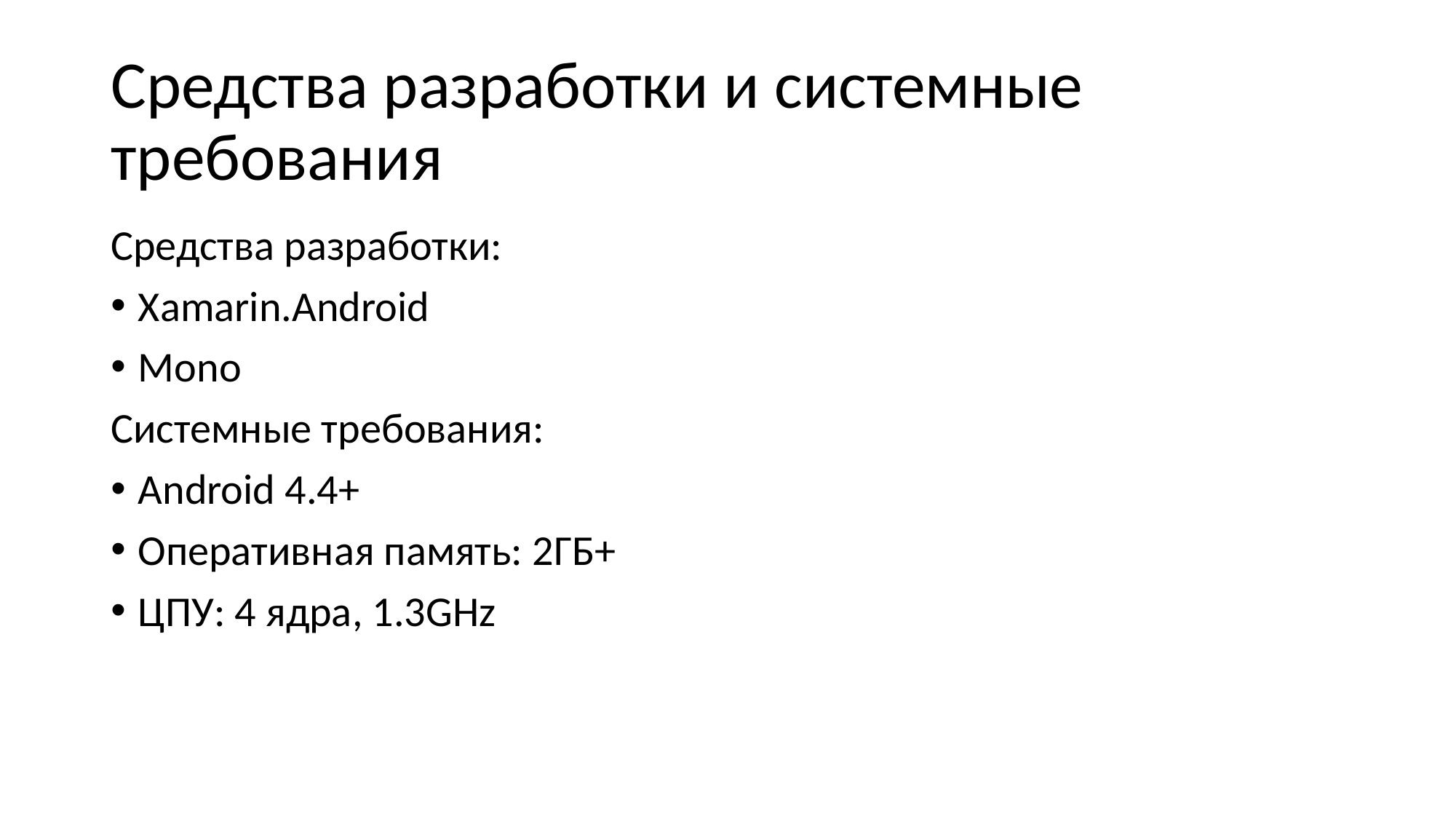

# Средства разработки и системные требования
Средства разработки:
Xamarin.Android
Mono
Системные требования:
Android 4.4+
Оперативная память: 2ГБ+
ЦПУ: 4 ядра, 1.3GHz